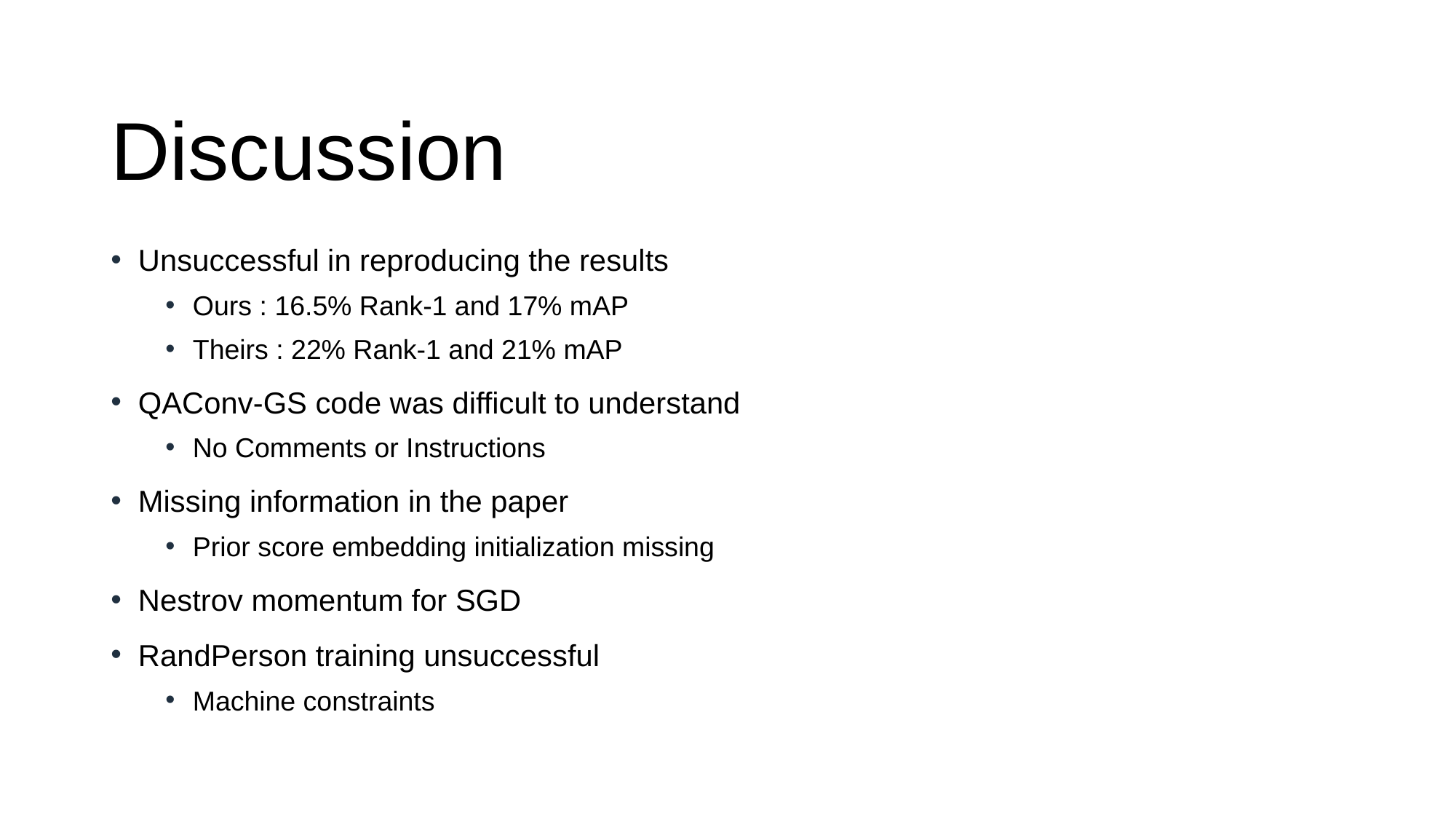

# Discussion
Unsuccessful in reproducing the results
Ours : 16.5% Rank-1 and 17% mAP
Theirs : 22% Rank-1 and 21% mAP
QAConv-GS code was difficult to understand
No Comments or Instructions
Missing information in the paper
Prior score embedding initialization missing
Nestrov momentum for SGD
RandPerson training unsuccessful
Machine constraints